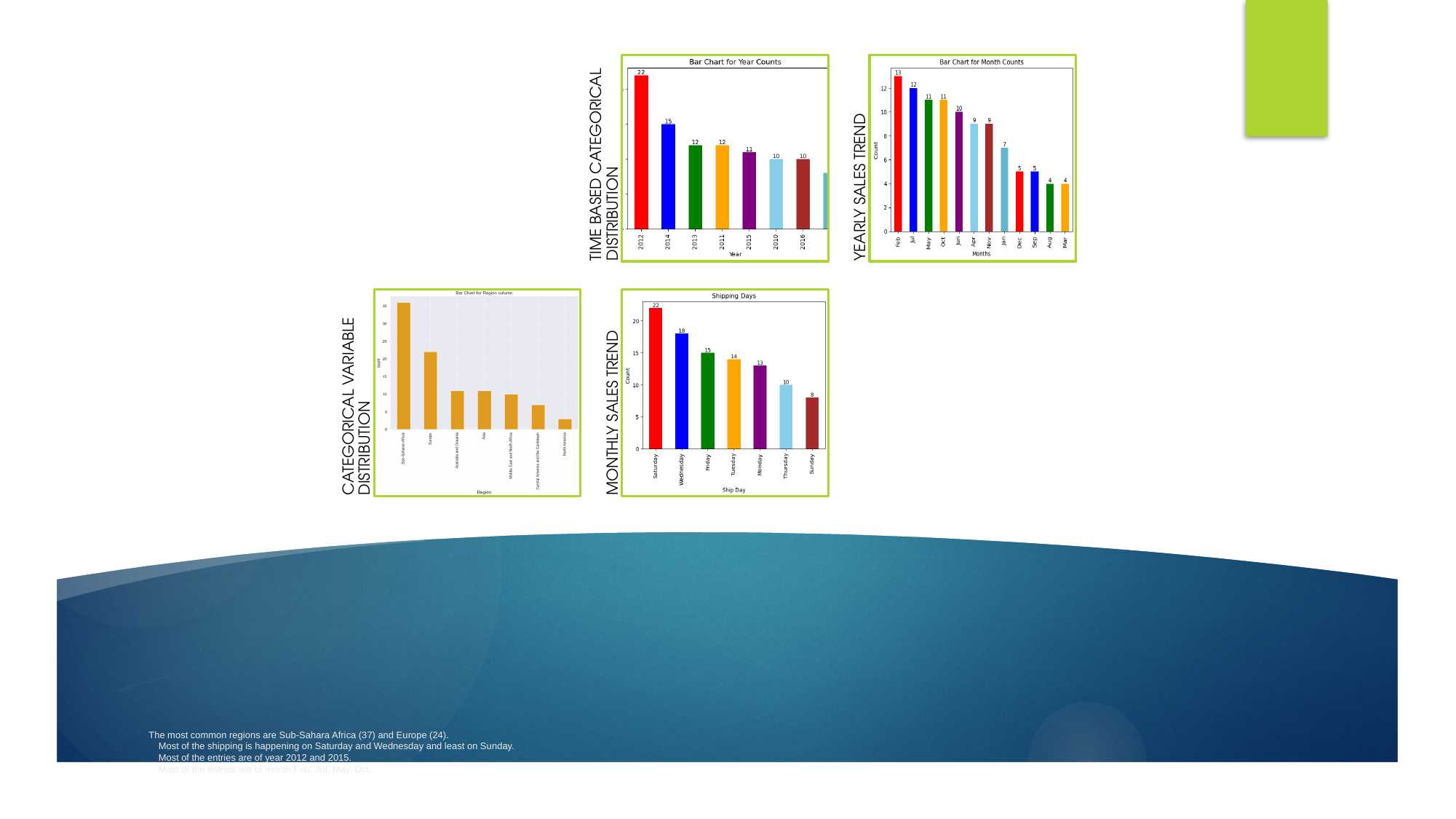

CATEGORICAL VARIABLE DISTRIBUTION
MONTHLY SALES TREND
TIME BASED CATEGORICAL DISTRIBUTION
YEARLY SALES TREND
# The most common regions are Sub-Sahara Africa (37) and Europe (24). Most of the shipping is happening on Saturday and Wednesday and least on Sunday. Most of the entries are of year 2012 and 2015. Most of the entries are of month Feb, Jul, May, Oct.